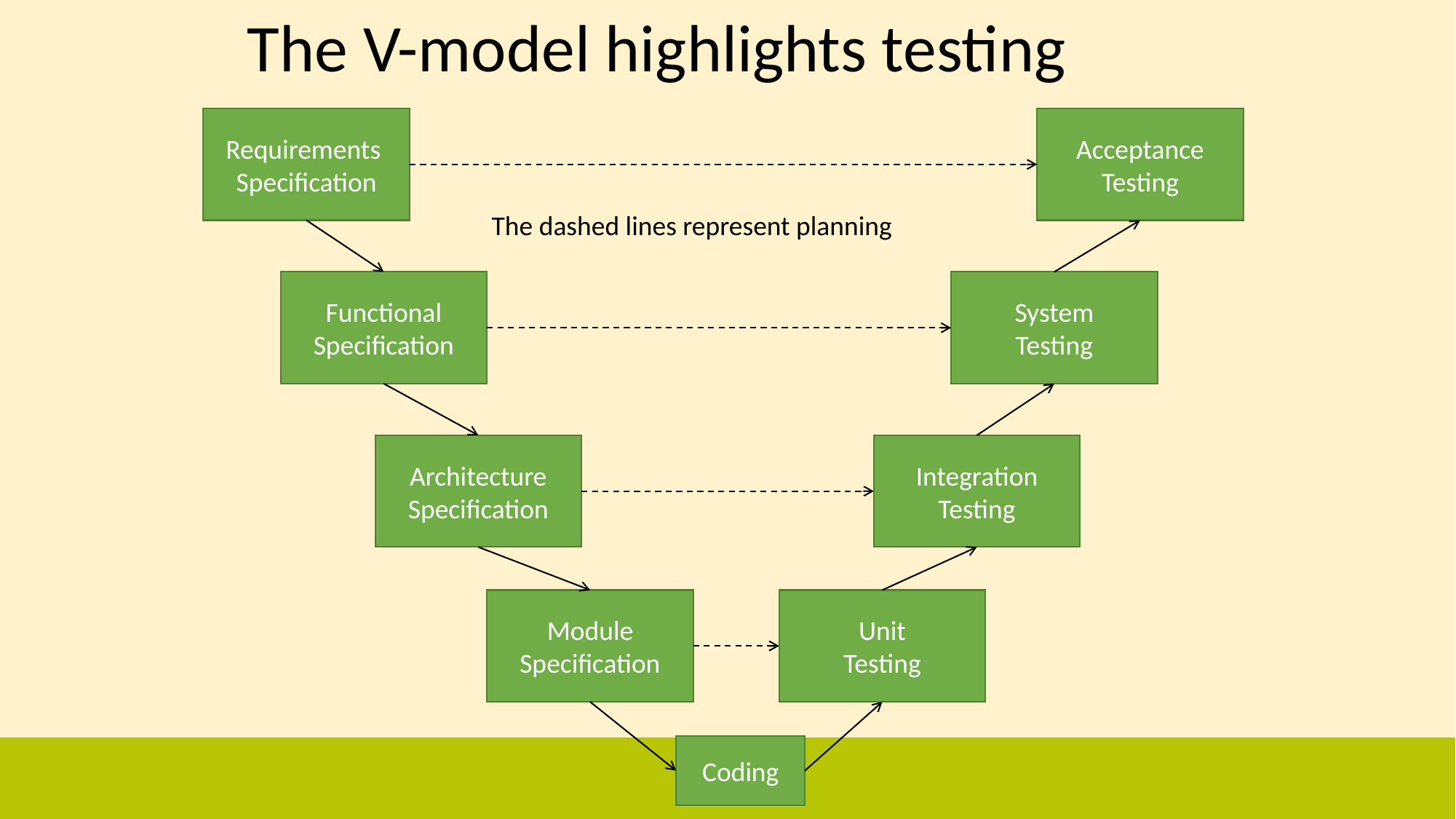

# The V-model highlights testing
Requirements
Specification
Acceptance Testing
The dashed lines represent planning
Functional
Specification
System
Testing
Architecture
Specification
Integration
Testing
Module
Specification
Unit
Testing
Coding
4